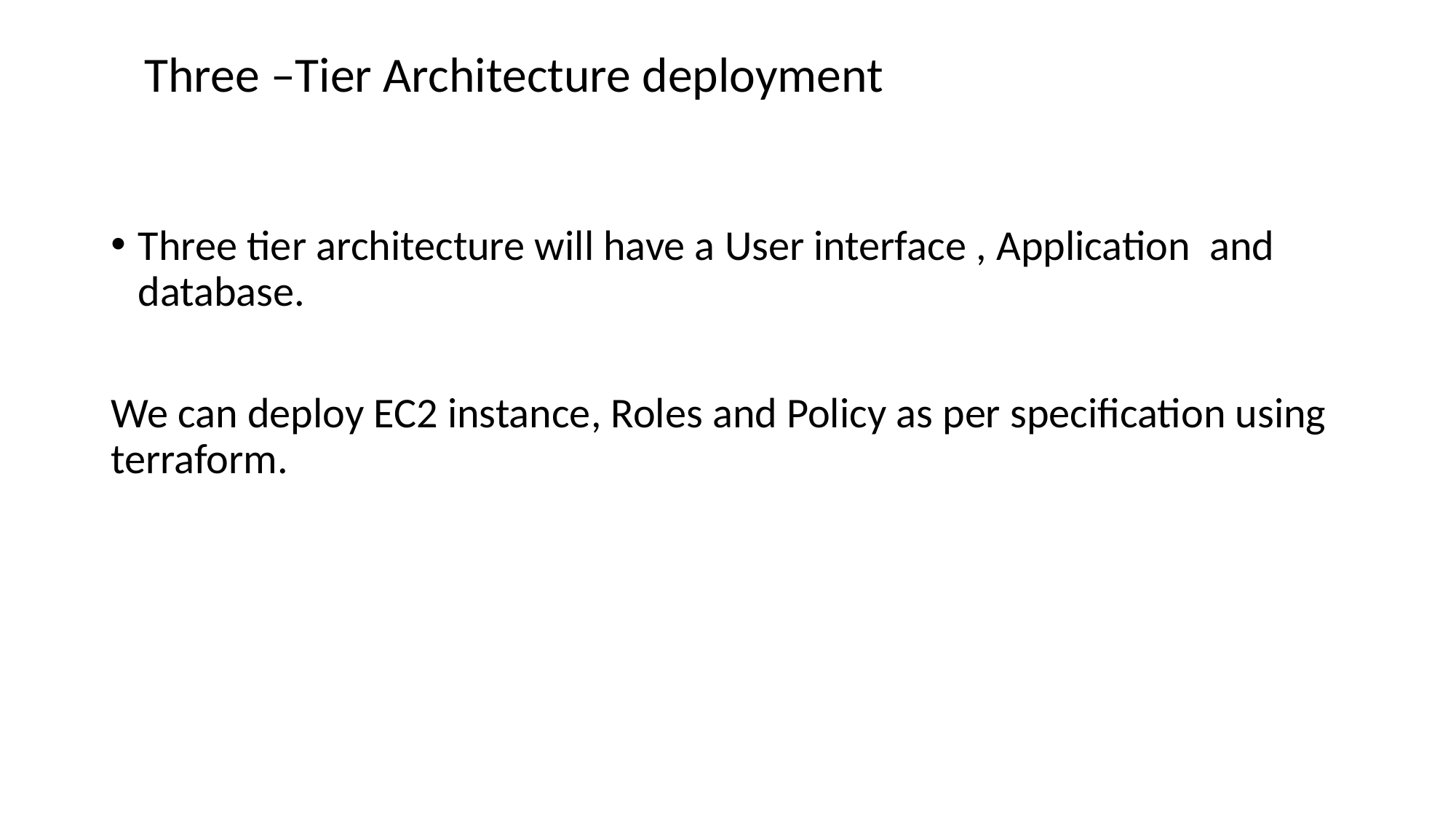

# Three –Tier Architecture deployment
Three tier architecture will have a User interface , Application  and database.

We can deploy EC2 instance, Roles and Policy as per specification using terraform.